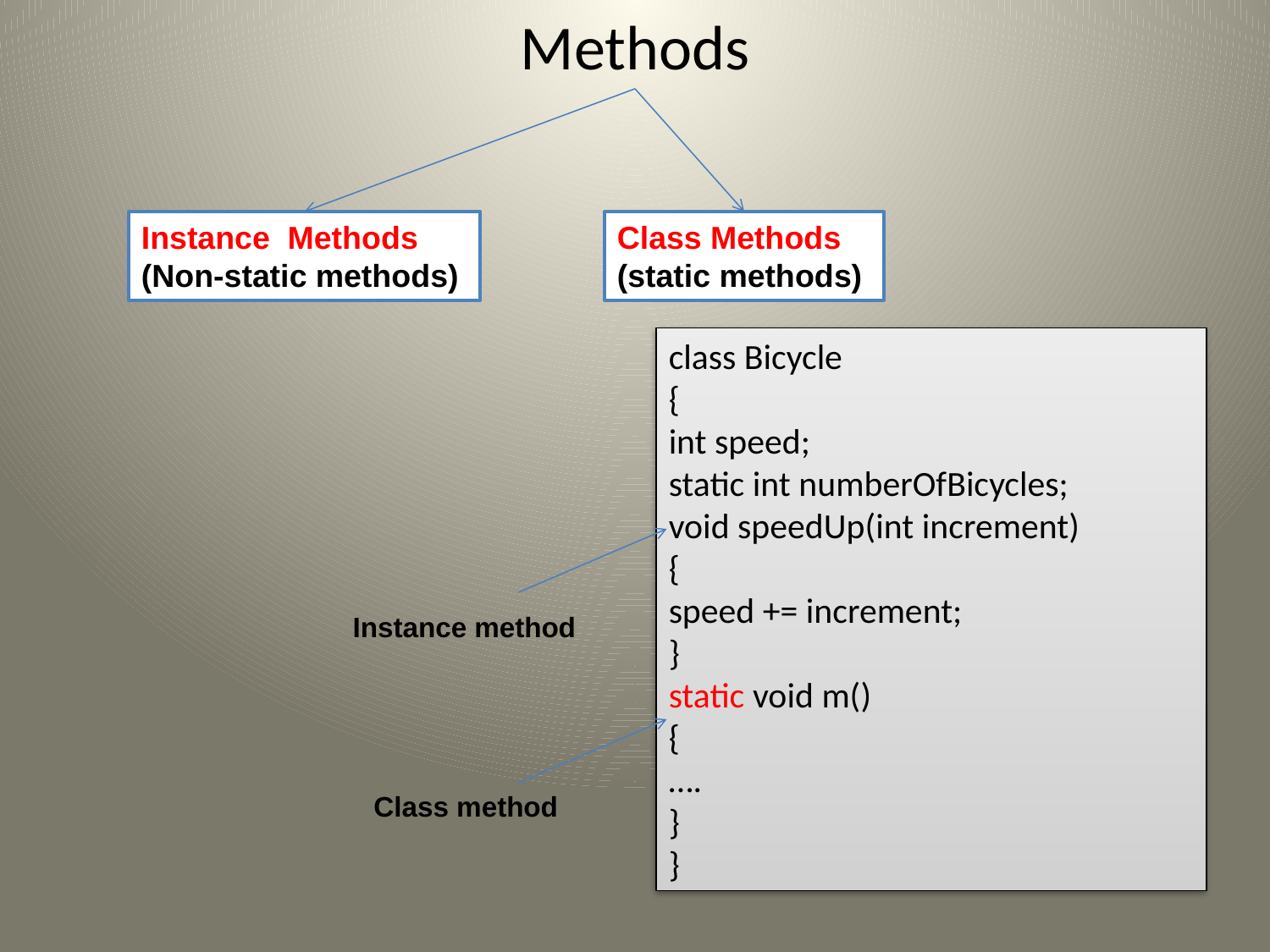

Methods
Instance  Methods
(Non-static methods)
Class Methods
(static methods)
class Bicycle
{
int speed;
static int numberOfBicycles;
void speedUp(int increment)
{
speed += increment;
}
static void m()
{
….
}
}
Instance method
Class method
3